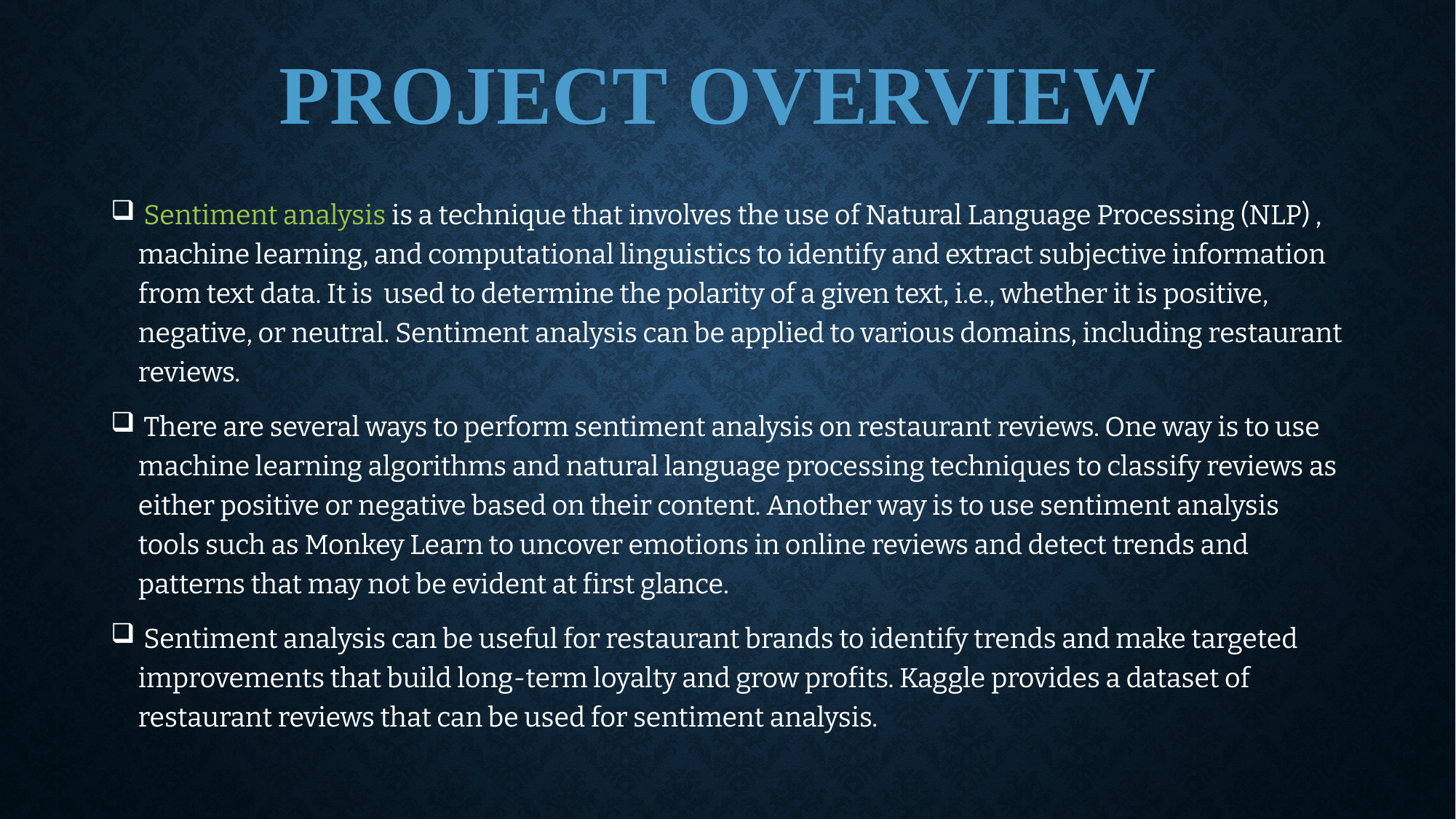

# Project Overview
 Sentiment analysis is a technique that involves the use of Natural Language Processing (NLP) , machine learning, and computational linguistics to identify and extract subjective information from text data. It is  used to determine the polarity of a given text, i.e., whether it is positive, negative, or neutral. Sentiment analysis can be applied to various domains, including restaurant reviews.
 There are several ways to perform sentiment analysis on restaurant reviews. One way is to use    machine learning algorithms and natural language processing techniques to classify reviews as  either positive or negative based on their content. Another way is to use sentiment analysis tools such as Monkey Learn to uncover emotions in online reviews and detect trends and patterns that may not be evident at first glance.
 Sentiment analysis can be useful for restaurant brands to identify trends and make targeted improvements that build long-term loyalty and grow profits. Kaggle provides a dataset of restaurant reviews that can be used for sentiment analysis.